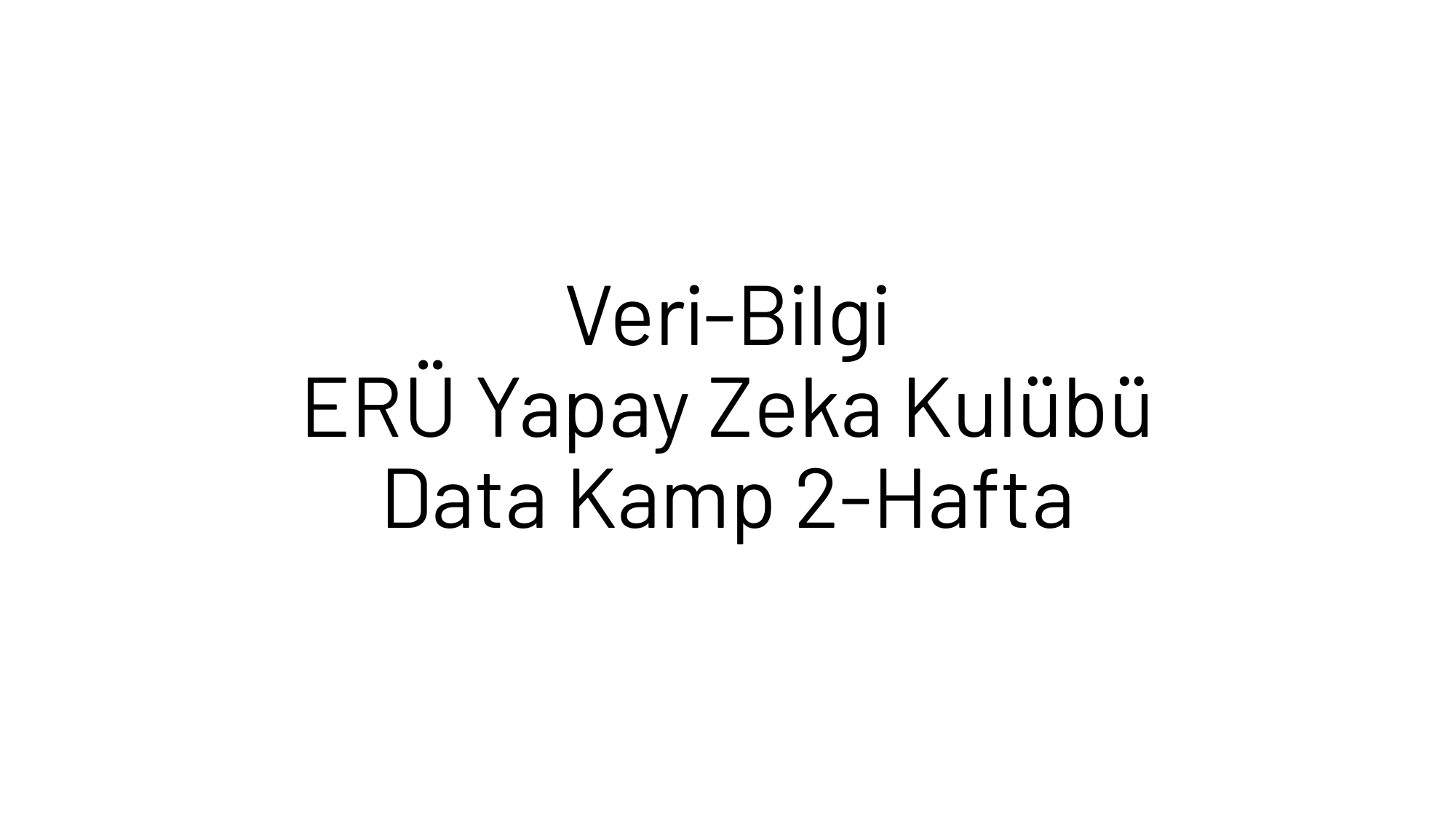

# Veri-Bilgi ERÜ Yapay Zeka Kulübü Data Kamp 2-Hafta